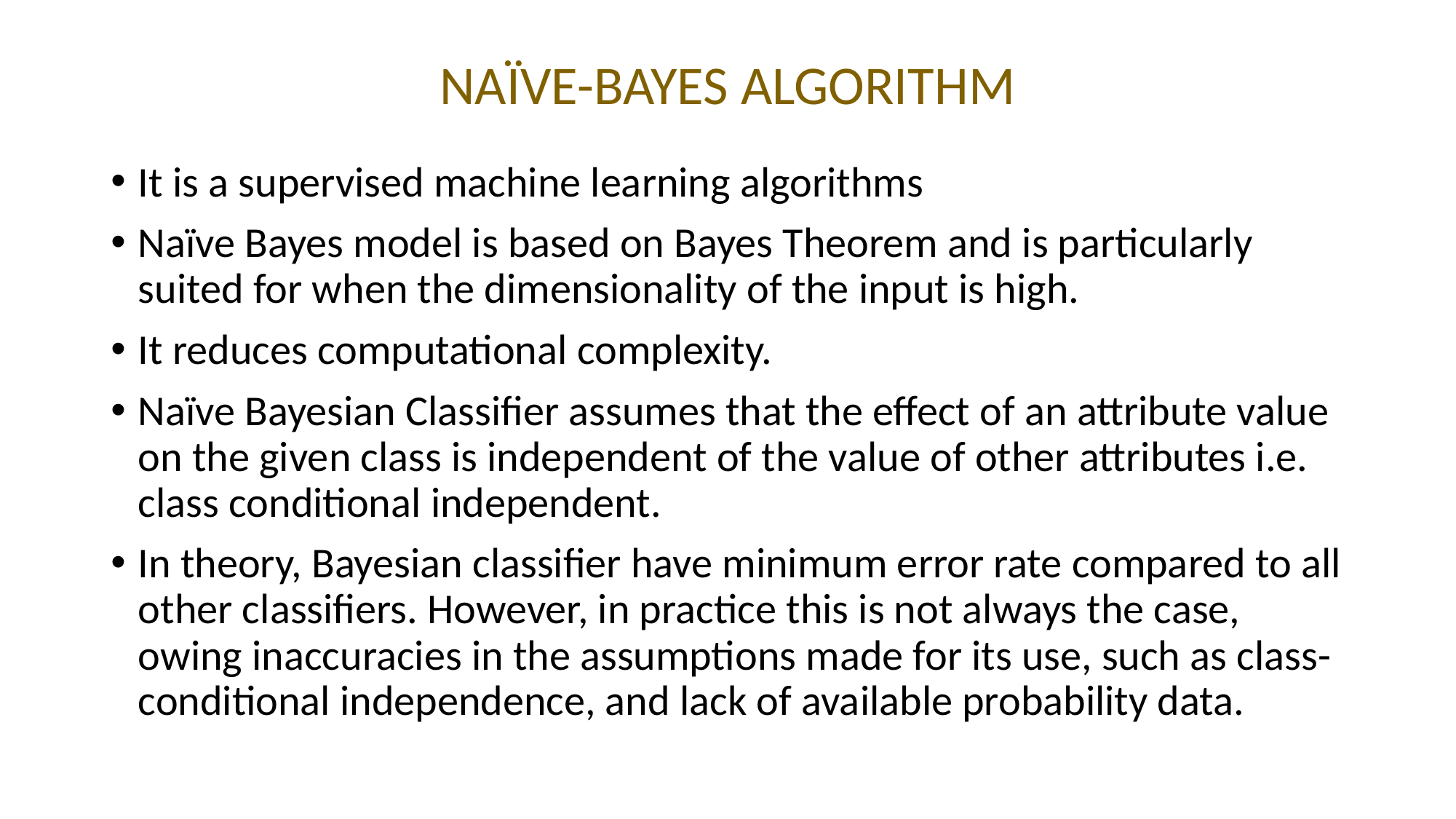

# NAÏVE-BAYES ALGORITHM
It is a supervised machine learning algorithms
Naïve Bayes model is based on Bayes Theorem and is particularly suited for when the dimensionality of the input is high.
It reduces computational complexity.
Naïve Bayesian Classifier assumes that the effect of an attribute value on the given class is independent of the value of other attributes i.e. class conditional independent.
In theory, Bayesian classifier have minimum error rate compared to all other classifiers. However, in practice this is not always the case, owing inaccuracies in the assumptions made for its use, such as class-conditional independence, and lack of available probability data.